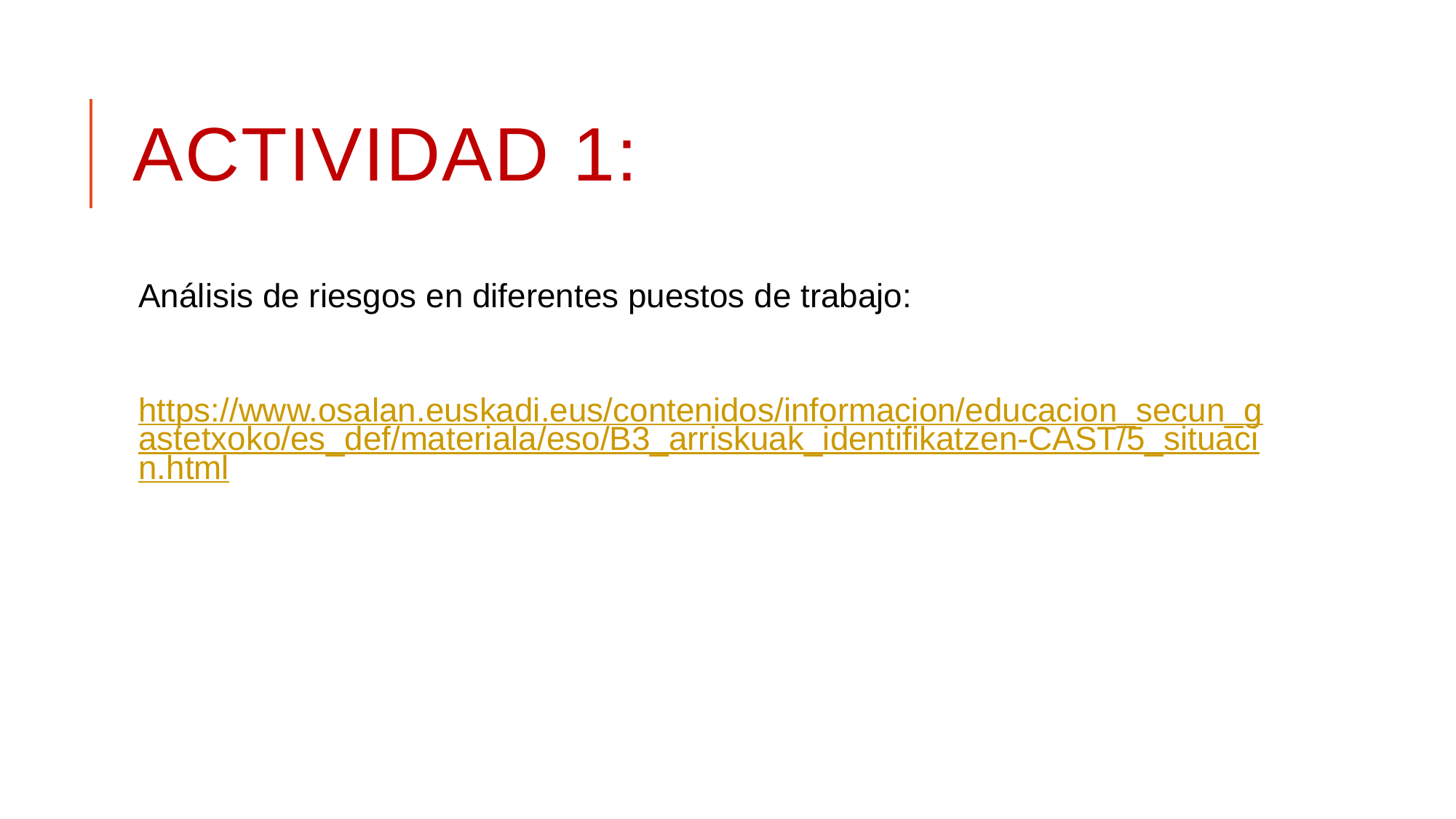

# Actividad 1:
Análisis de riesgos en diferentes puestos de trabajo:

https://www.osalan.euskadi.eus/contenidos/informacion/educacion_secun_gastetxoko/es_def/materiala/eso/B3_arriskuak_identifikatzen-CAST/5_situacin.html